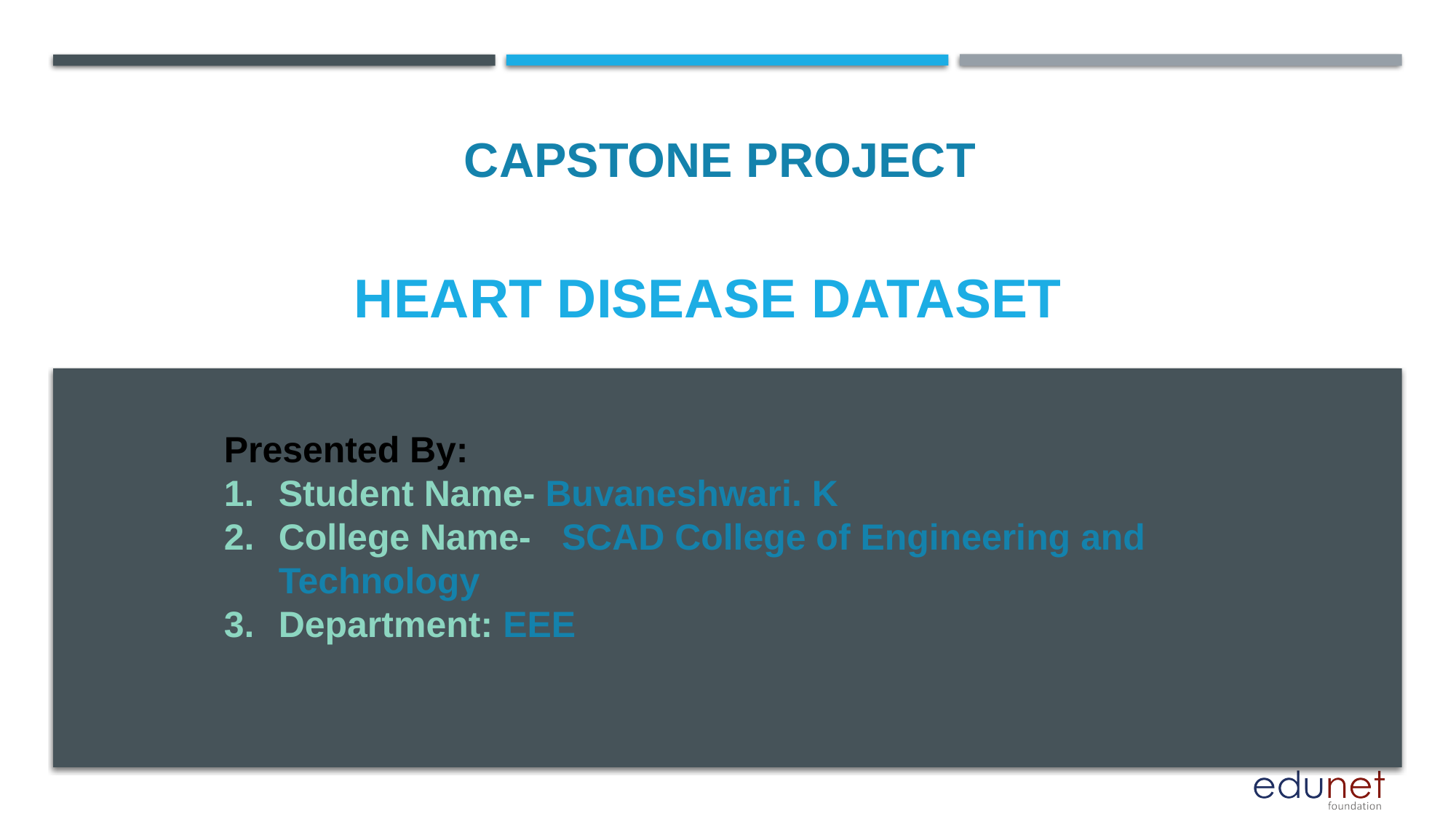

CAPSTONE PROJECT
# Heart disease dataset
Presented By:
Student Name- Buvaneshwari. K
College Name-   SCAD College of Engineering and Technology
Department: EEE